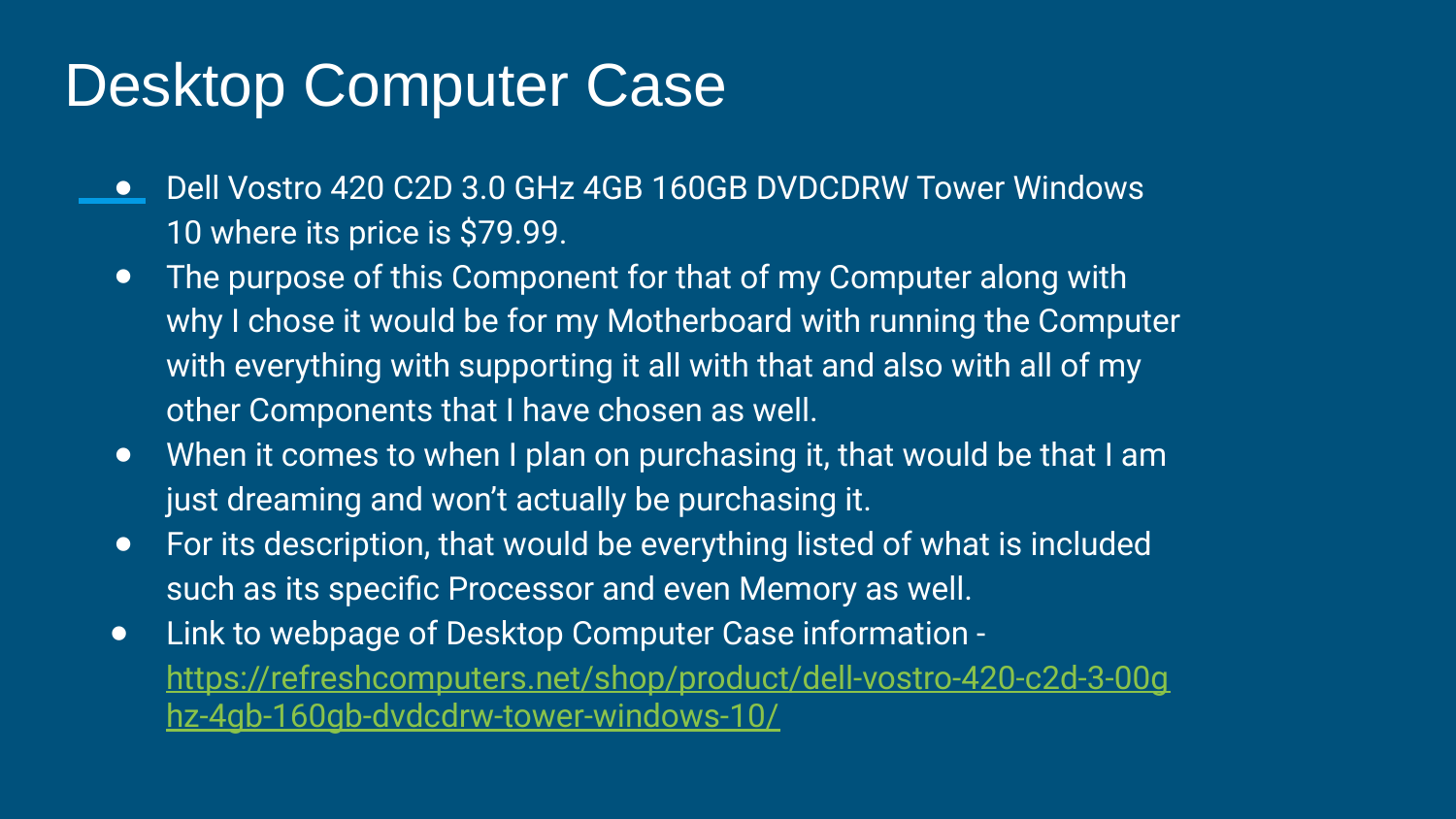

# Desktop Computer Case
Dell Vostro 420 C2D 3.0 GHz 4GB 160GB DVDCDRW Tower Windows 10 where its price is $79.99.
The purpose of this Component for that of my Computer along with why I chose it would be for my Motherboard with running the Computer with everything with supporting it all with that and also with all of my other Components that I have chosen as well.
When it comes to when I plan on purchasing it, that would be that I am just dreaming and won’t actually be purchasing it.
For its description, that would be everything listed of what is included such as its specific Processor and even Memory as well.
Link to webpage of Desktop Computer Case information - https://refreshcomputers.net/shop/product/dell-vostro-420-c2d-3-00ghz-4gb-160gb-dvdcdrw-tower-windows-10/